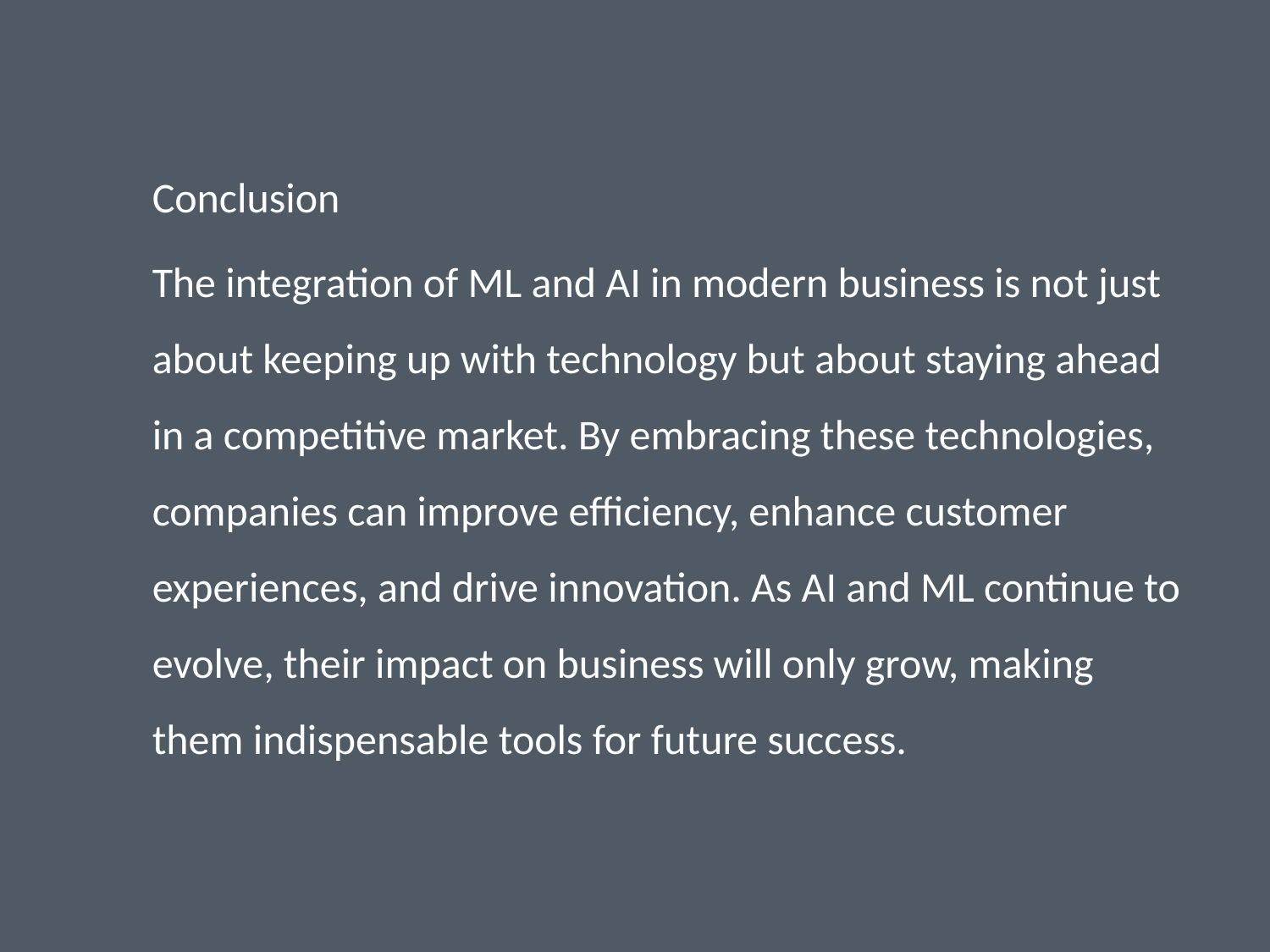

Conclusion
The integration of ML and AI in modern business is not just about keeping up with technology but about staying ahead in a competitive market. By embracing these technologies, companies can improve efficiency, enhance customer experiences, and drive innovation. As AI and ML continue to evolve, their impact on business will only grow, making them indispensable tools for future success.